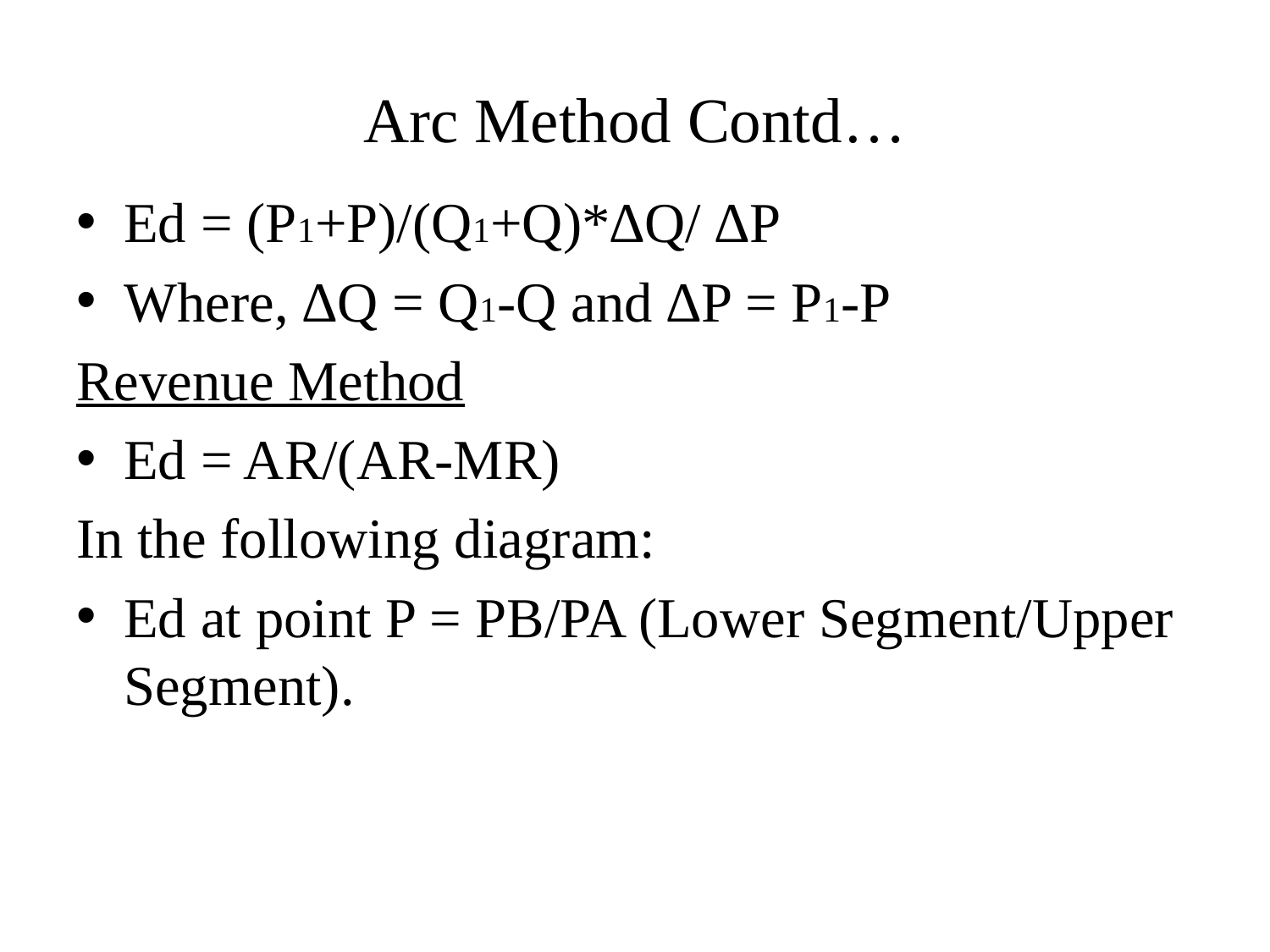

# Arc Method Contd…
Ed = (P1+P)/(Q1+Q)*∆Q/ ∆P
Where, ∆Q = Q1-Q and ∆P = P1-P
Revenue Method
Ed = AR/(AR-MR)
In the following diagram:
Ed at point P = PB/PA (Lower Segment/Upper Segment).